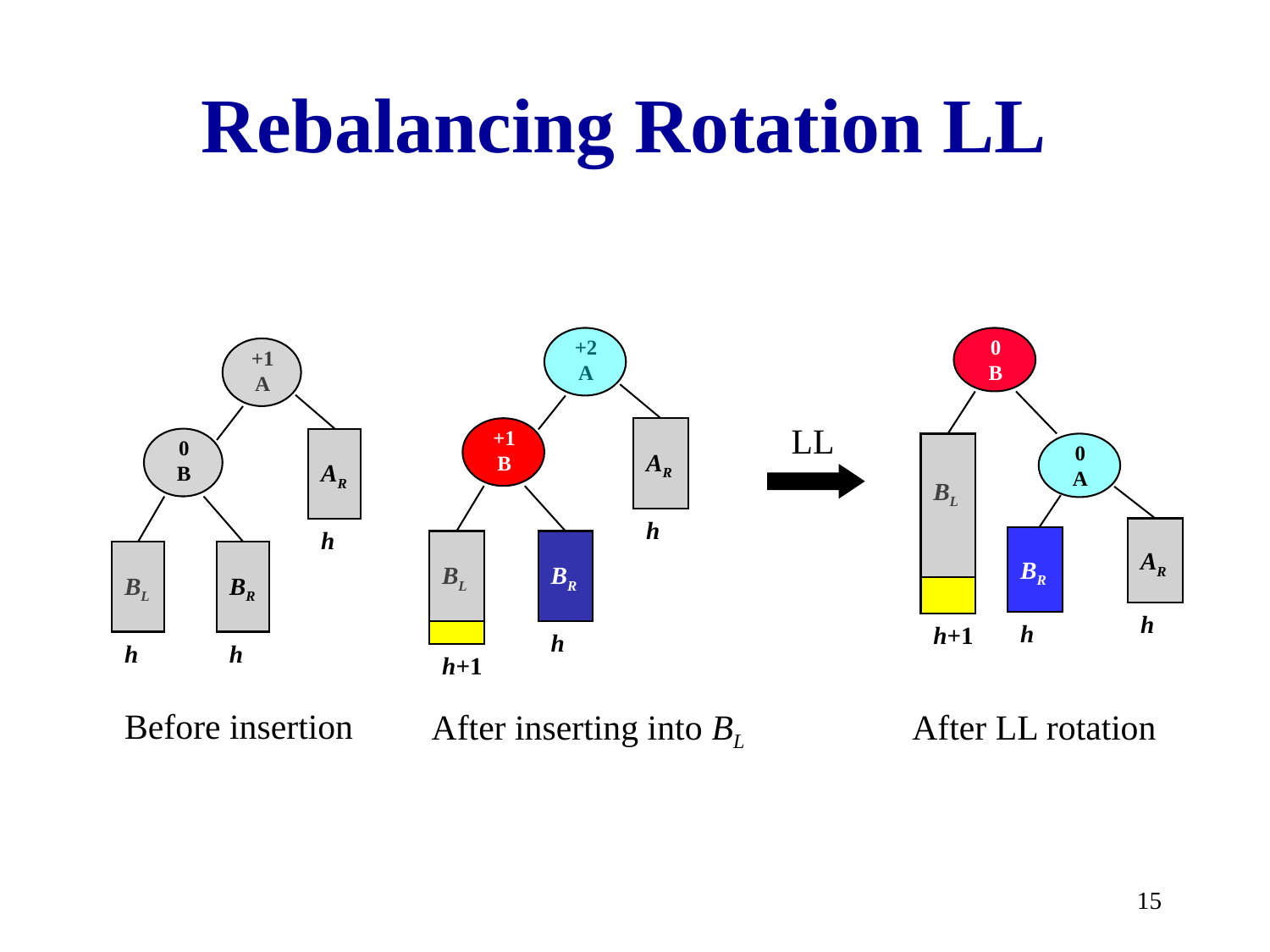

# Rebalancing Rotation LL

+2
A

+1
B

AR

h

BL
BR

h
h+1

0
B

BL

0
A

AR
BR
h
h
h+1

+1
A

0
B

AR

h

BL
BR
h
h
LL

Before insertion
After inserting into BL
After LL rotation
15